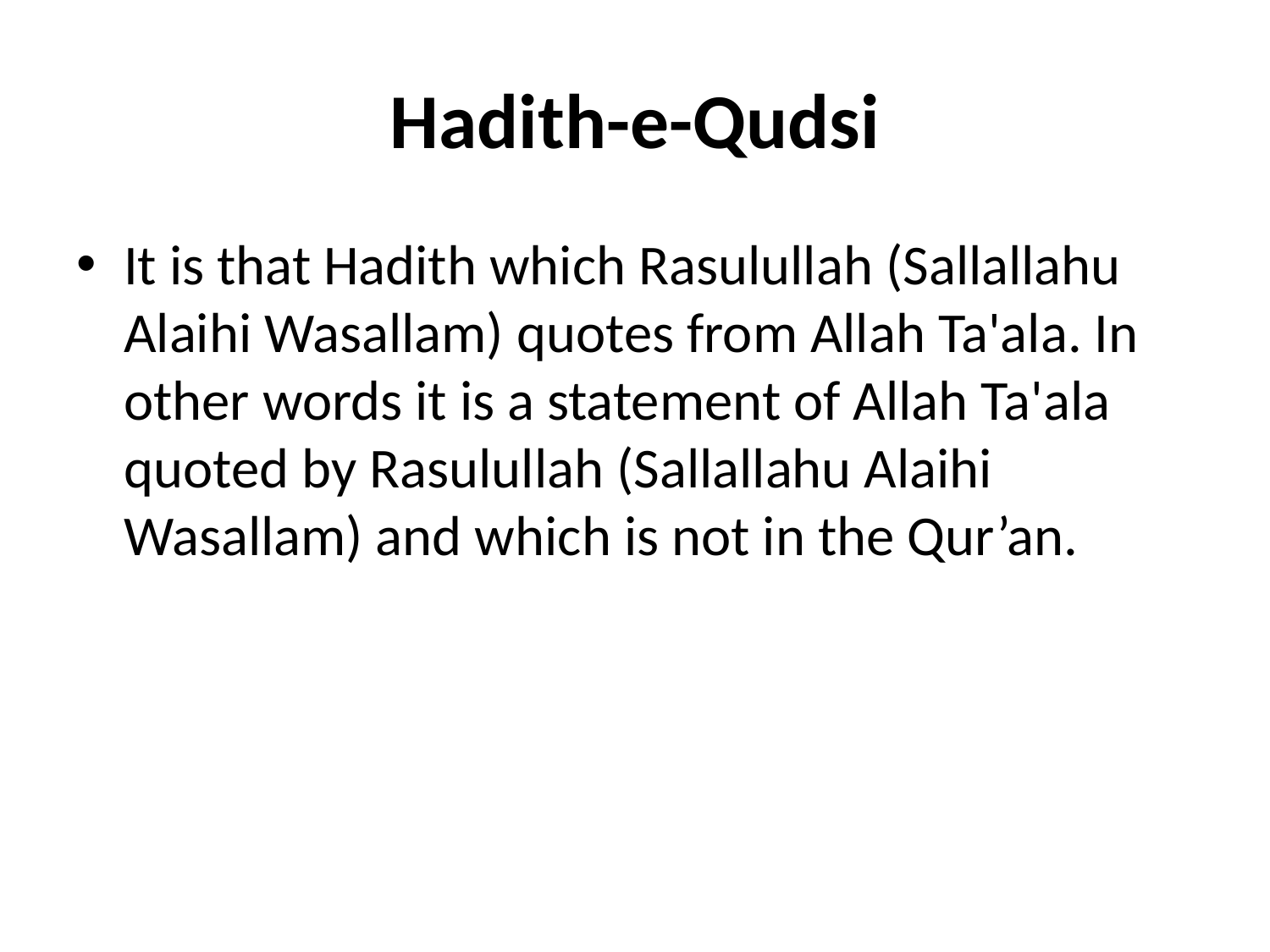

# Hadith-e-Qudsi
It is that Hadith which Rasulullah (Sallallahu Alaihi Wasallam) quotes from Allah Ta'ala. In other words it is a statement of Allah Ta'ala quoted by Rasulullah (Sallallahu Alaihi Wasallam) and which is not in the Qur’an.